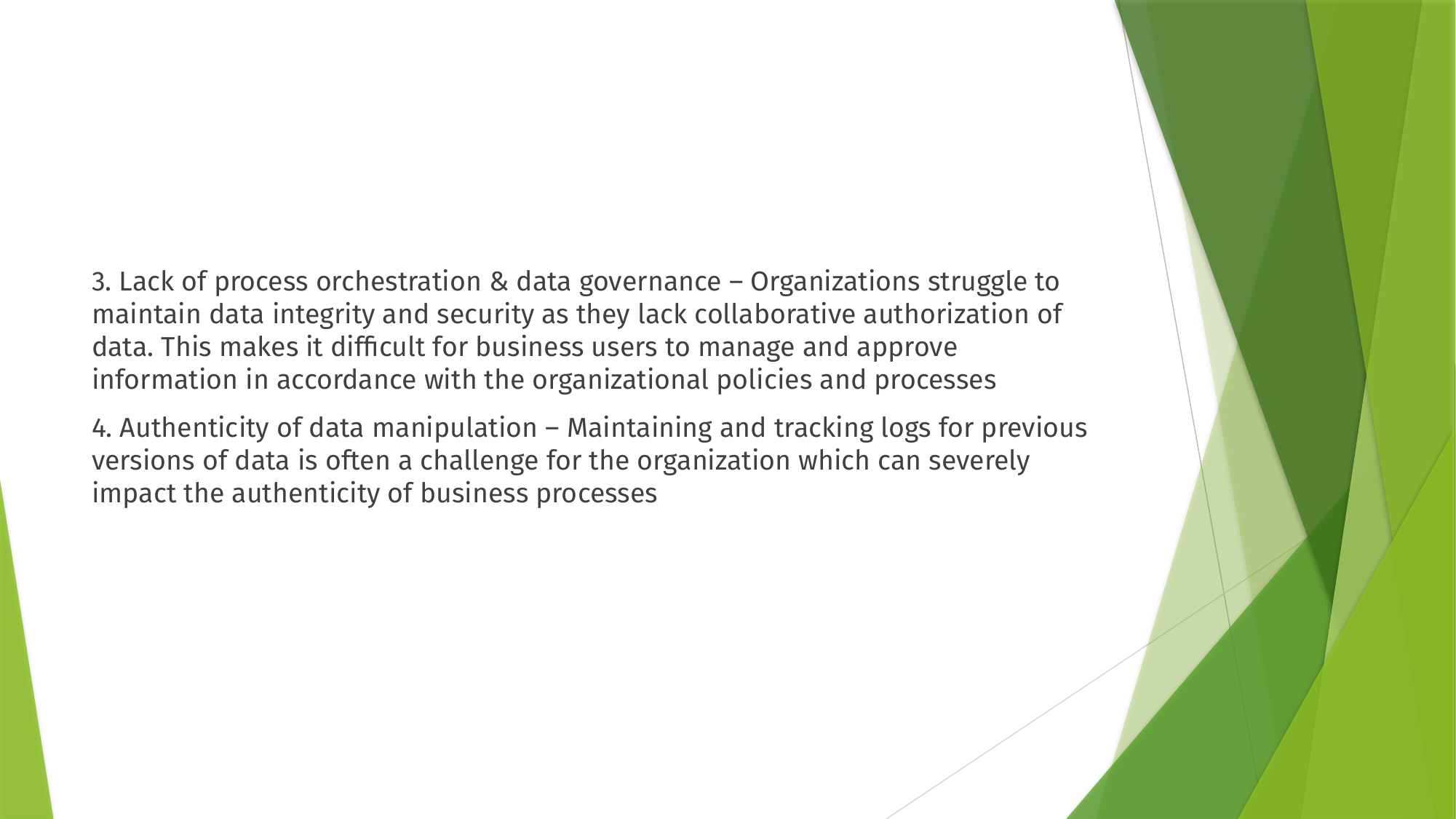

3. Lack of process orchestration & data governance – Organizations struggle to maintain data integrity and security as they lack collaborative authorization of data. This makes it difficult for business users to manage and approve information in accordance with the organizational policies and processes
4. Authenticity of data manipulation – Maintaining and tracking logs for previous versions of data is often a challenge for the organization which can severely impact the authenticity of business processes